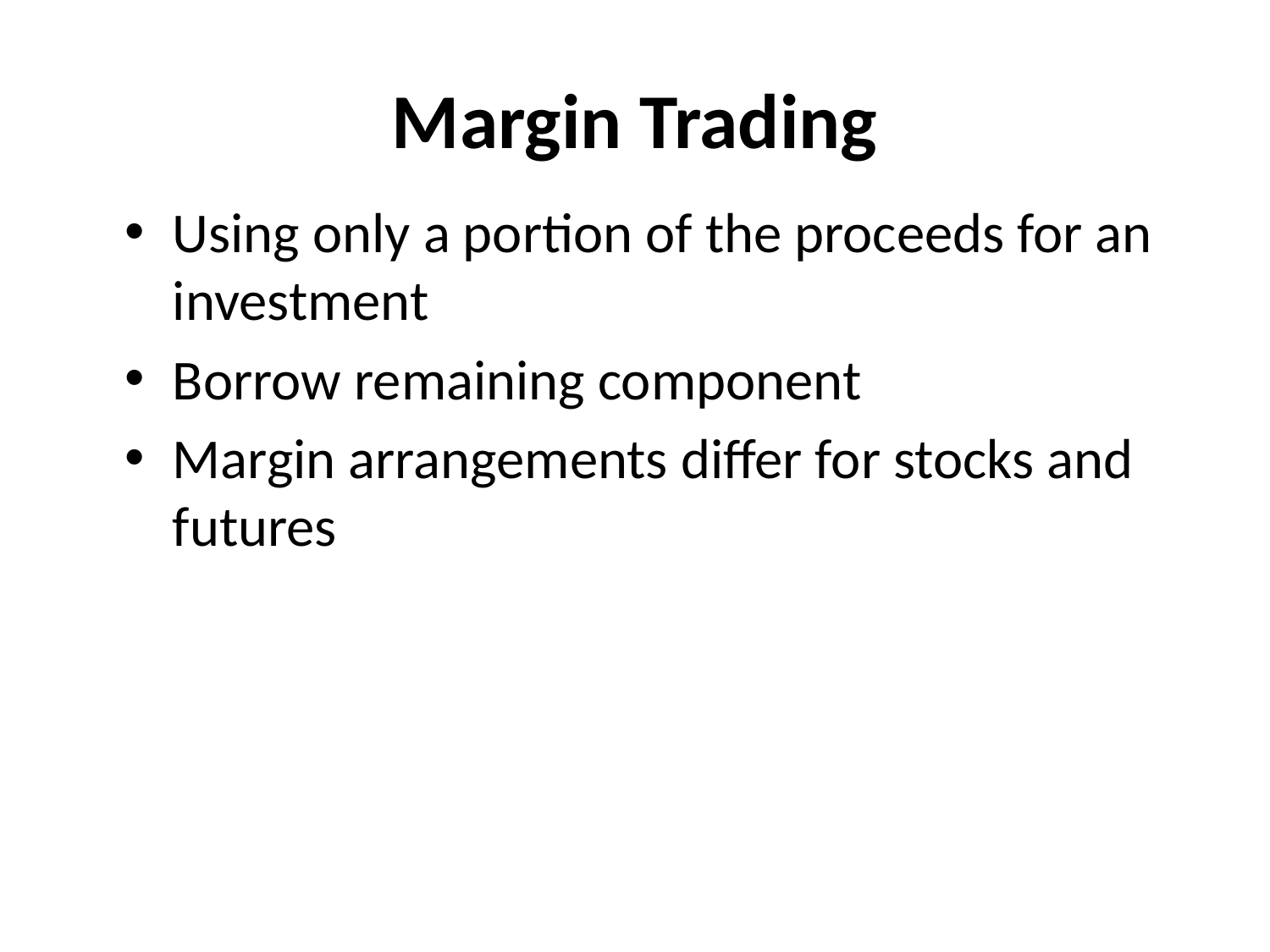

# Margin Trading
Using only a portion of the proceeds for an investment
Borrow remaining component
Margin arrangements differ for stocks and futures